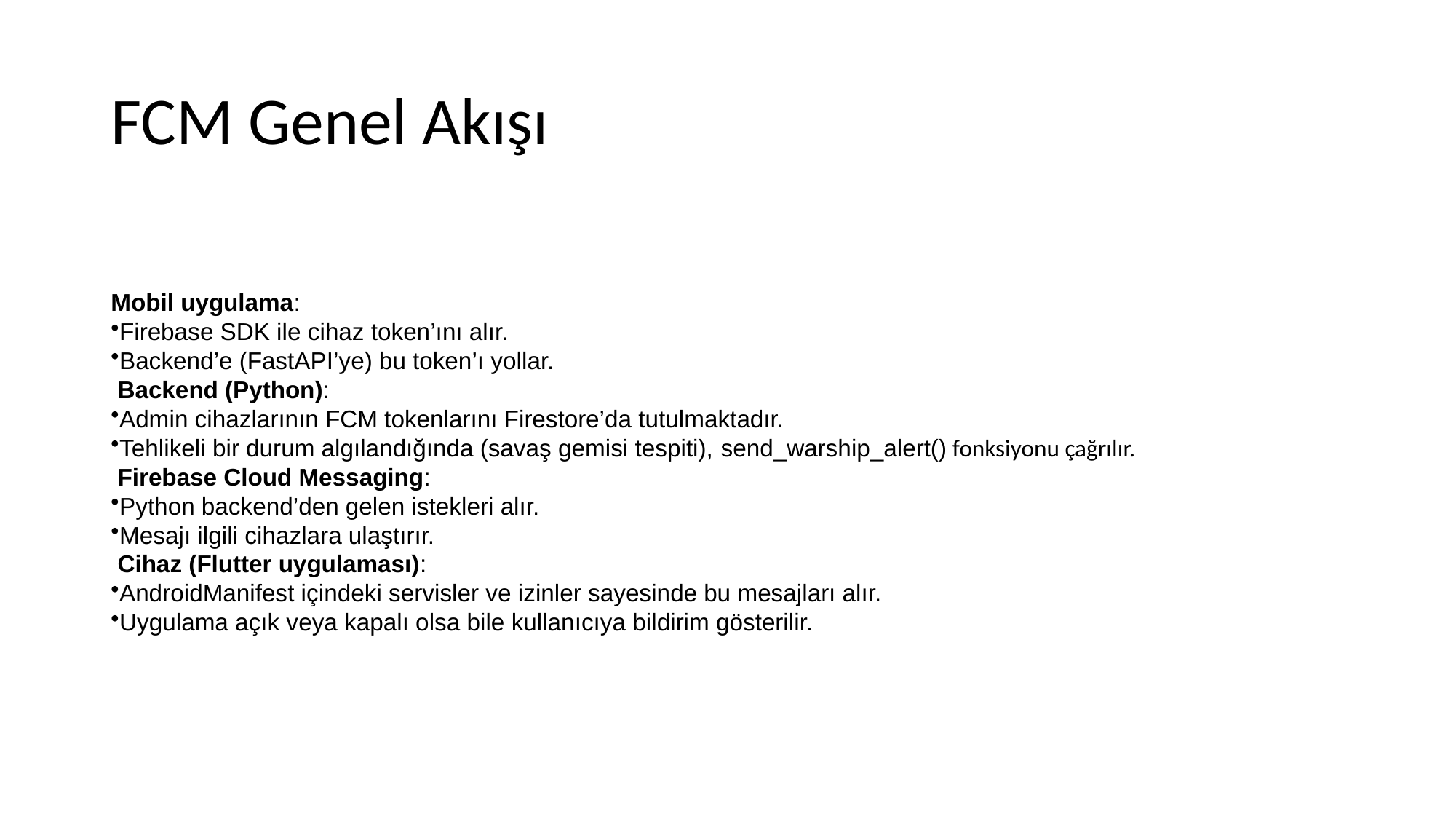

# FCM Genel Akışı
Mobil uygulama:
Firebase SDK ile cihaz token’ını alır.
Backend’e (FastAPI’ye) bu token’ı yollar.
 Backend (Python):
Admin cihazlarının FCM tokenlarını Firestore’da tutulmaktadır.
Tehlikeli bir durum algılandığında (savaş gemisi tespiti), send_warship_alert() fonksiyonu çağrılır.
 Firebase Cloud Messaging:
Python backend’den gelen istekleri alır.
Mesajı ilgili cihazlara ulaştırır.
 Cihaz (Flutter uygulaması):
AndroidManifest içindeki servisler ve izinler sayesinde bu mesajları alır.
Uygulama açık veya kapalı olsa bile kullanıcıya bildirim gösterilir.